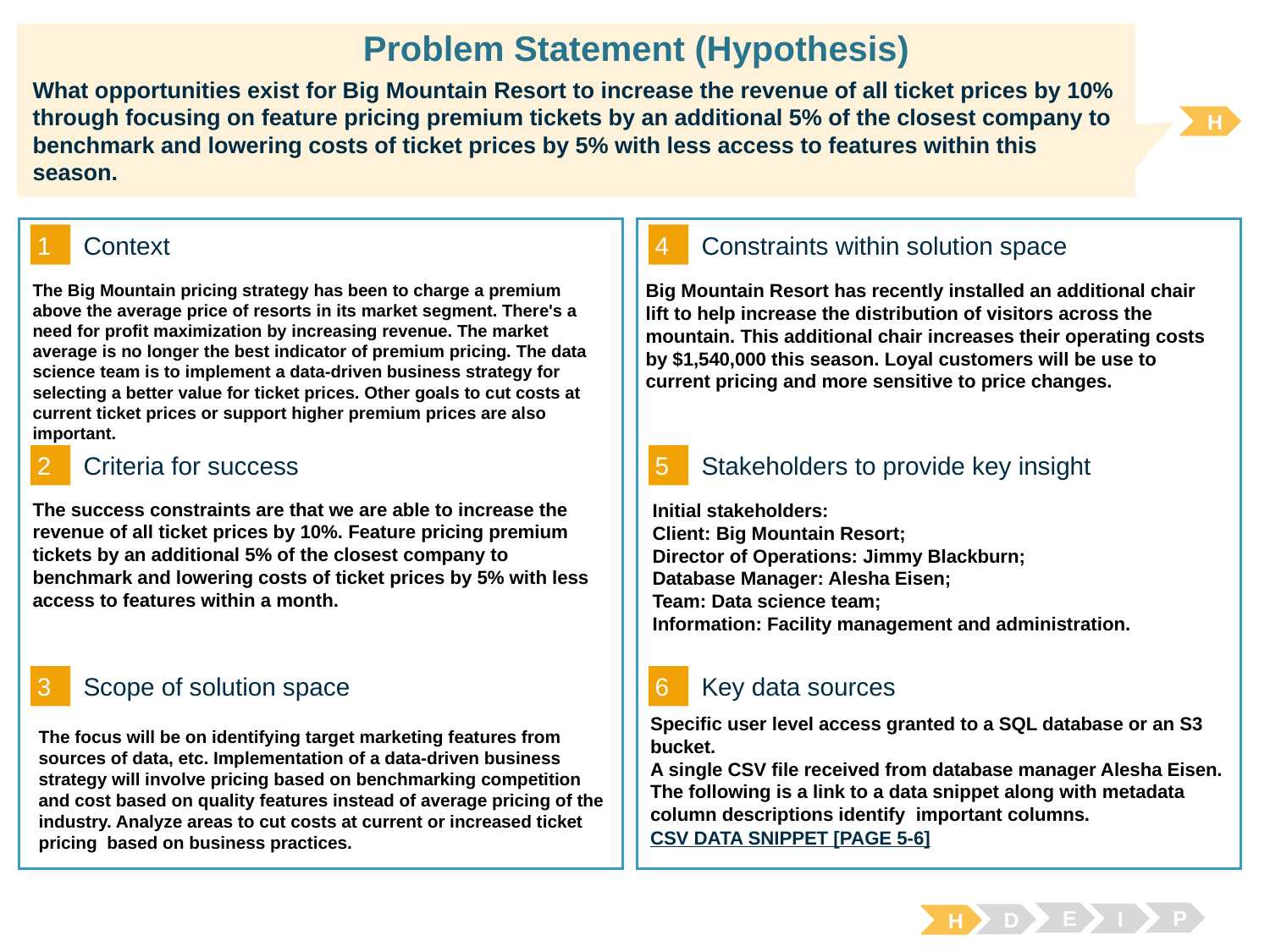

# Problem Statement (Hypothesis)
What opportunities exist for Big Mountain Resort to increase the revenue of all ticket prices by 10% through focusing on feature pricing premium tickets by an additional 5% of the closest company to benchmark and lowering costs of ticket prices by 5% with less access to features within this season.
H

1
4
Context
Constraints within solution space
Big Mountain Resort has recently installed an additional chair lift to help increase the distribution of visitors across the mountain. This additional chair increases their operating costs by $1,540,000 this season. Loyal customers will be use to current pricing and more sensitive to price changes.

The Big Mountain pricing strategy has been to charge a premium above the average price of resorts in its market segment. There's a need for profit maximization by increasing revenue. The market average is no longer the best indicator of premium pricing. The data science team is to implement a data-driven business strategy for selecting a better value for ticket prices. Other goals to cut costs at current ticket prices or support higher premium prices are also important.

2
5
Criteria for success
Stakeholders to provide key insight
The success constraints are that we are able to increase the revenue of all ticket prices by 10%. Feature pricing premium tickets by an additional 5% of the closest company to benchmark and lowering costs of ticket prices by 5% with less access to features within a month.

Initial stakeholders:
Client: Big Mountain Resort;
Director of Operations: Jimmy Blackburn;
Database Manager: Alesha Eisen;
Team: Data science team;
Information: Facility management and administration.
3
6
Key data sources
Scope of solution space
Specific user level access granted to a SQL database or an S3 bucket.
A single CSV file received from database manager Alesha Eisen. The following is a link to a data snippet along with metadata column descriptions identify  important columns.
CSV DATA SNIPPET [PAGE 5-6]
The focus will be on identifying target marketing features from sources of data, etc. Implementation of a data-driven business strategy will involve pricing based on benchmarking competition and cost based on quality features instead of average pricing of the industry. Analyze areas to cut costs at current or increased ticket pricing  based on business practices.

E
P
I
D
H